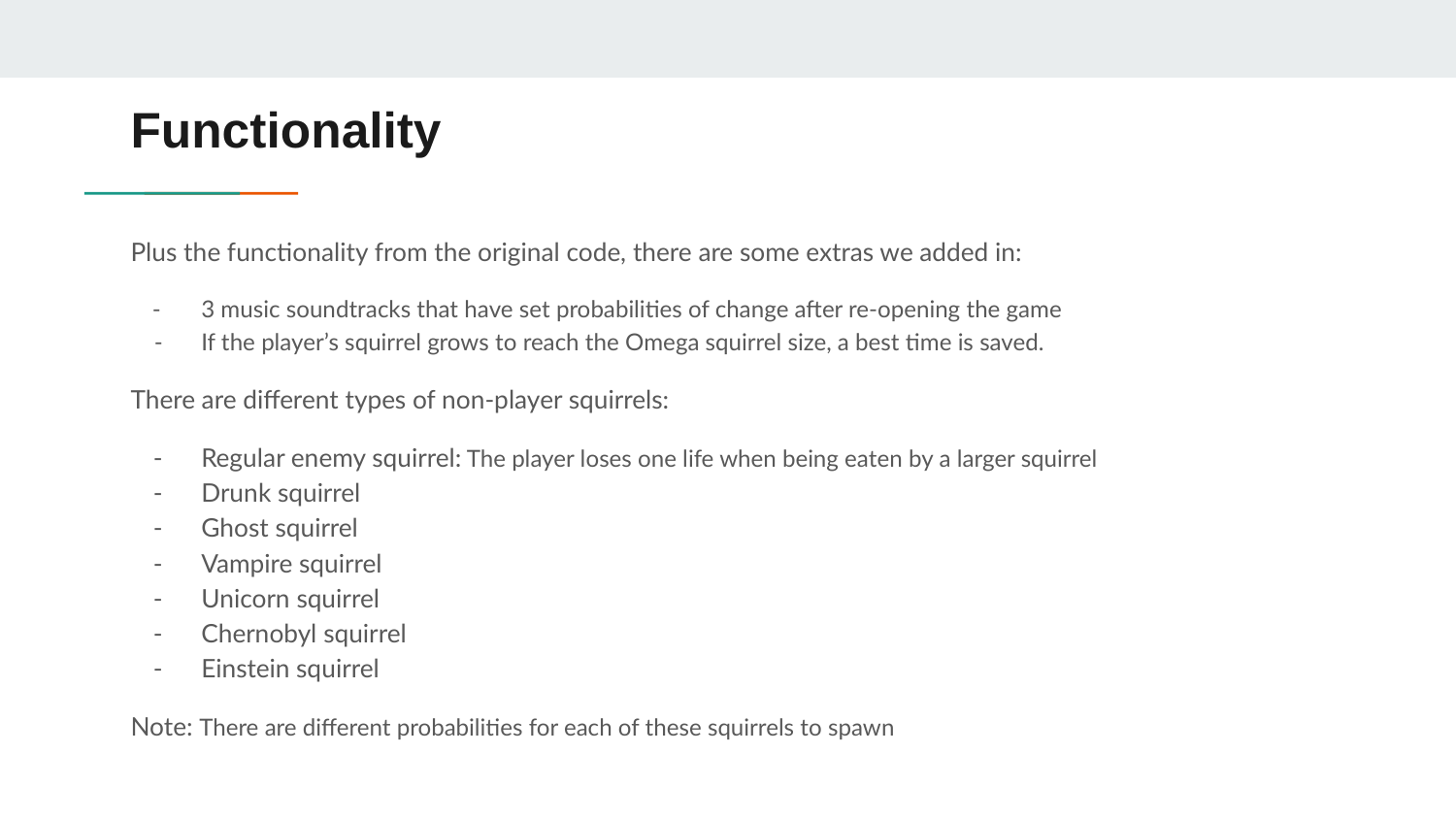

# Functionality
Plus the functionality from the original code, there are some extras we added in:
3 music soundtracks that have set probabilities of change after re-opening the game
If the player’s squirrel grows to reach the Omega squirrel size, a best time is saved.
There are different types of non-player squirrels:
Regular enemy squirrel: The player loses one life when being eaten by a larger squirrel
Drunk squirrel
Ghost squirrel
Vampire squirrel
Unicorn squirrel
Chernobyl squirrel
Einstein squirrel
Note: There are different probabilities for each of these squirrels to spawn